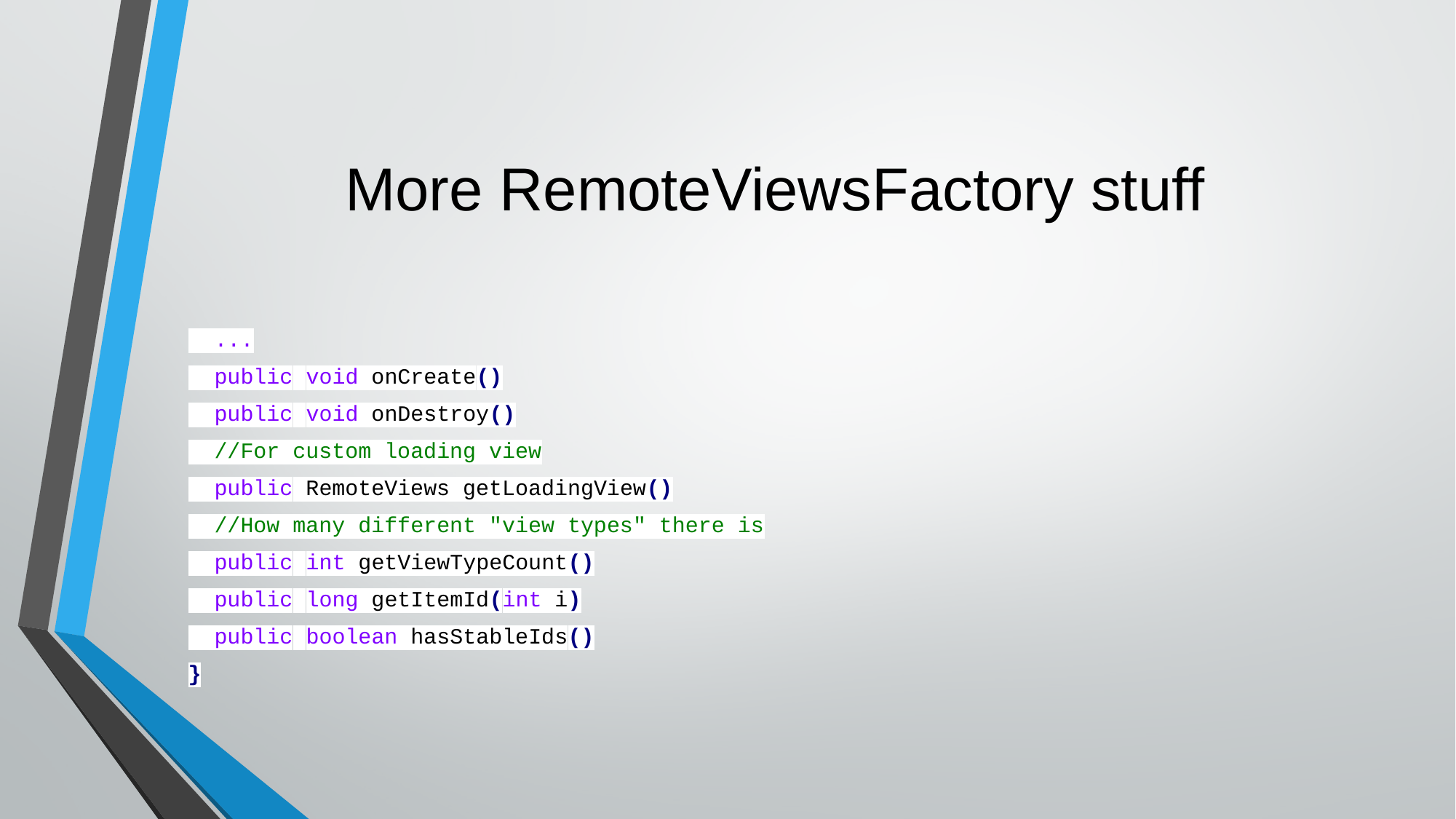

# More RemoteViewsFactory stuff
  ...
  public void onCreate()
  public void onDestroy()
  //For custom loading view
  public RemoteViews getLoadingView()
  //How many different "view types" there is
  public int getViewTypeCount()
  public long getItemId(int i)
  public boolean hasStableIds()
}